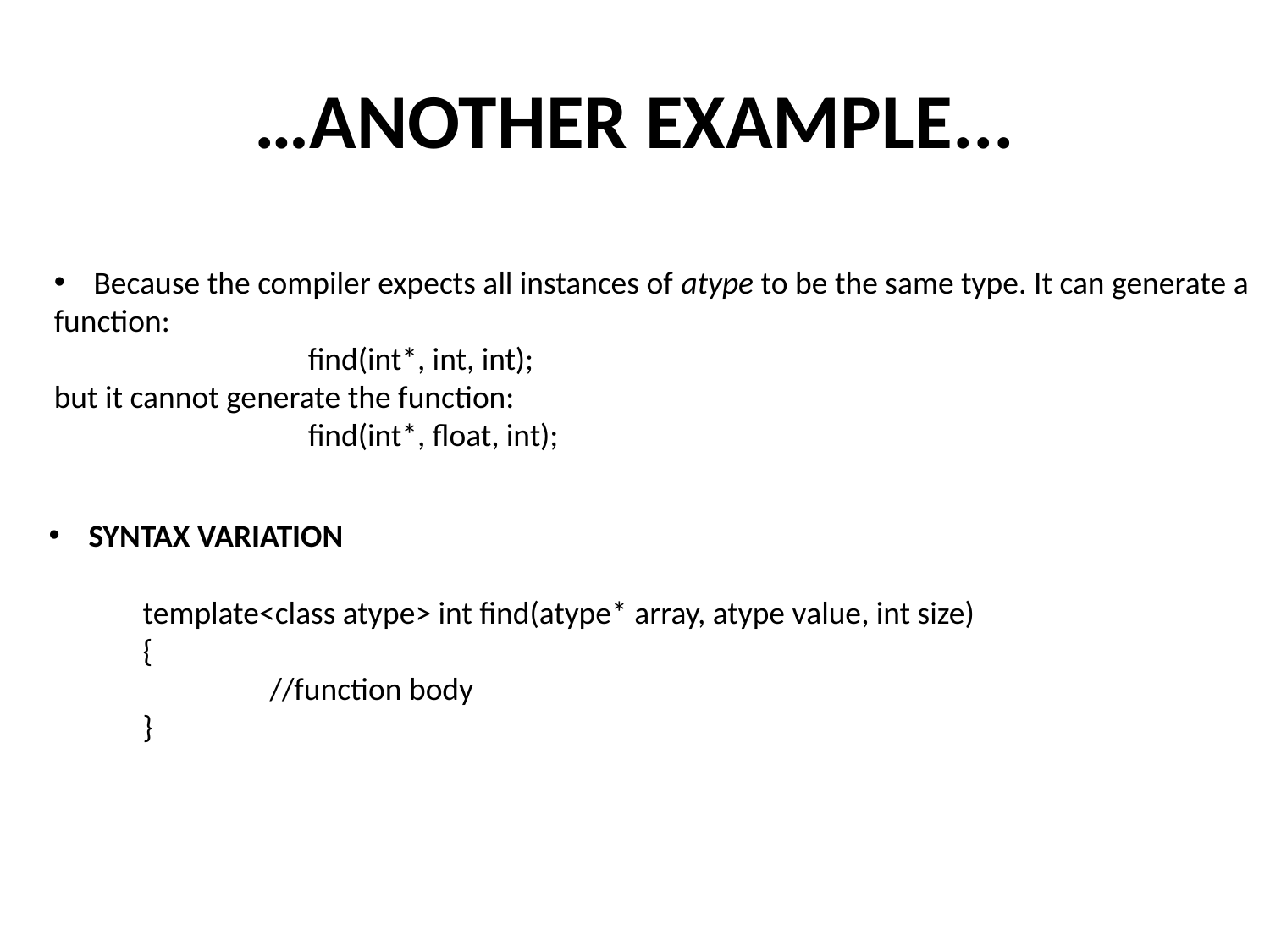

# …ANOTHER EXAMPLE...
Because the compiler expects all instances of atype to be the same type. It can generate a
function:
		find(int*, int, int);
but it cannot generate the function:
		find(int*, float, int);
SYNTAX VARIATION
template<class atype> int find(atype* array, atype value, int size)
{
	//function body
}